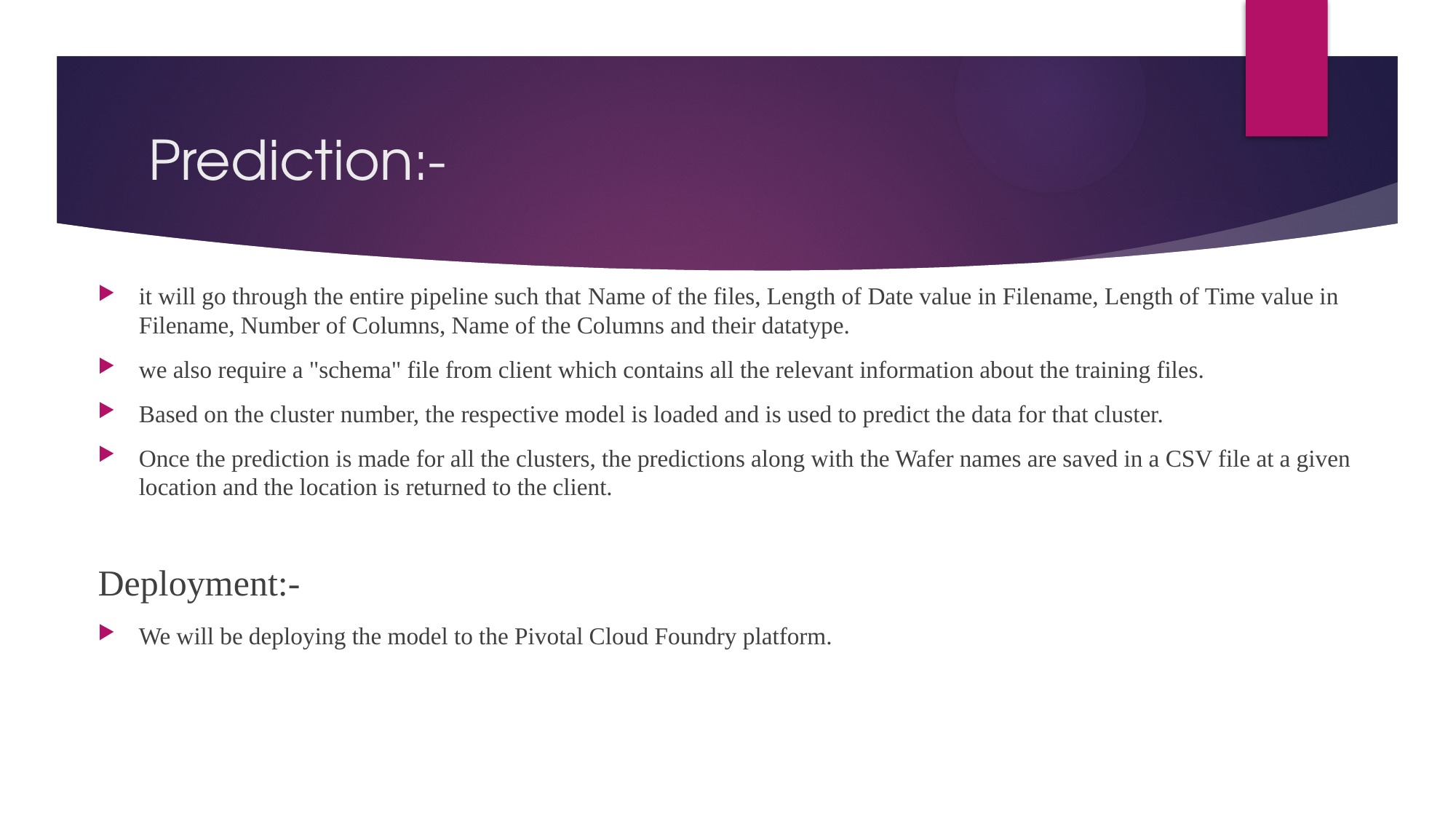

# Prediction:-
it will go through the entire pipeline such that Name of the files, Length of Date value in Filename, Length of Time value in Filename, Number of Columns, Name of the Columns and their datatype.
we also require a "schema" file from client which contains all the relevant information about the training files.
Based on the cluster number, the respective model is loaded and is used to predict the data for that cluster.
Once the prediction is made for all the clusters, the predictions along with the Wafer names are saved in a CSV file at a given location and the location is returned to the client.

Deployment:-
We will be deploying the model to the Pivotal Cloud Foundry platform.